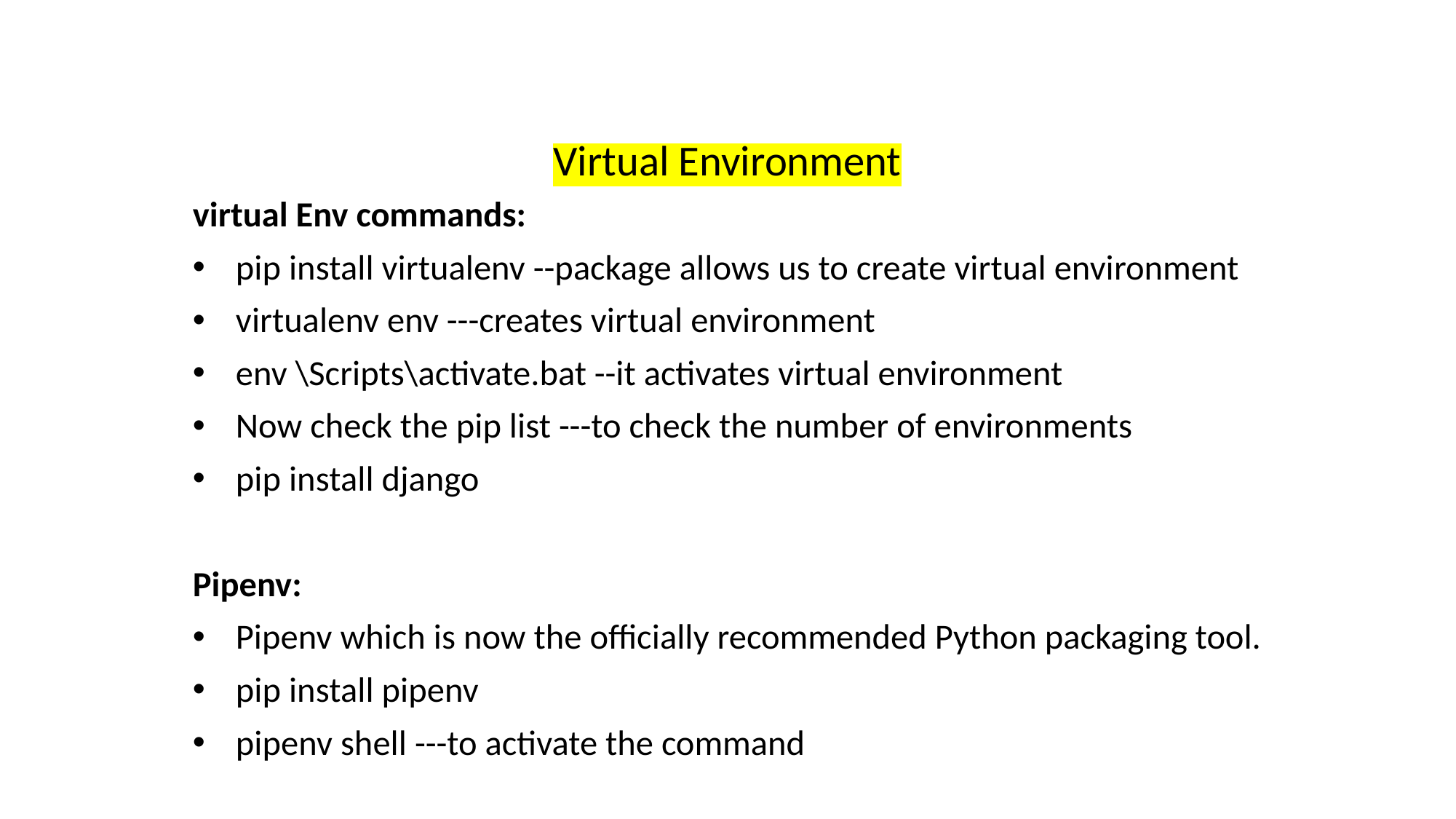

# Virtual Environment
virtual Env commands:
pip install virtualenv --package allows us to create virtual environment
virtualenv env ---creates virtual environment
env \Scripts\activate.bat --it activates virtual environment
Now check the pip list ---to check the number of environments
pip install django

Pipenv:
Pipenv which is now the officially recommended Python packaging tool.
pip install pipenv
pipenv shell ---to activate the command